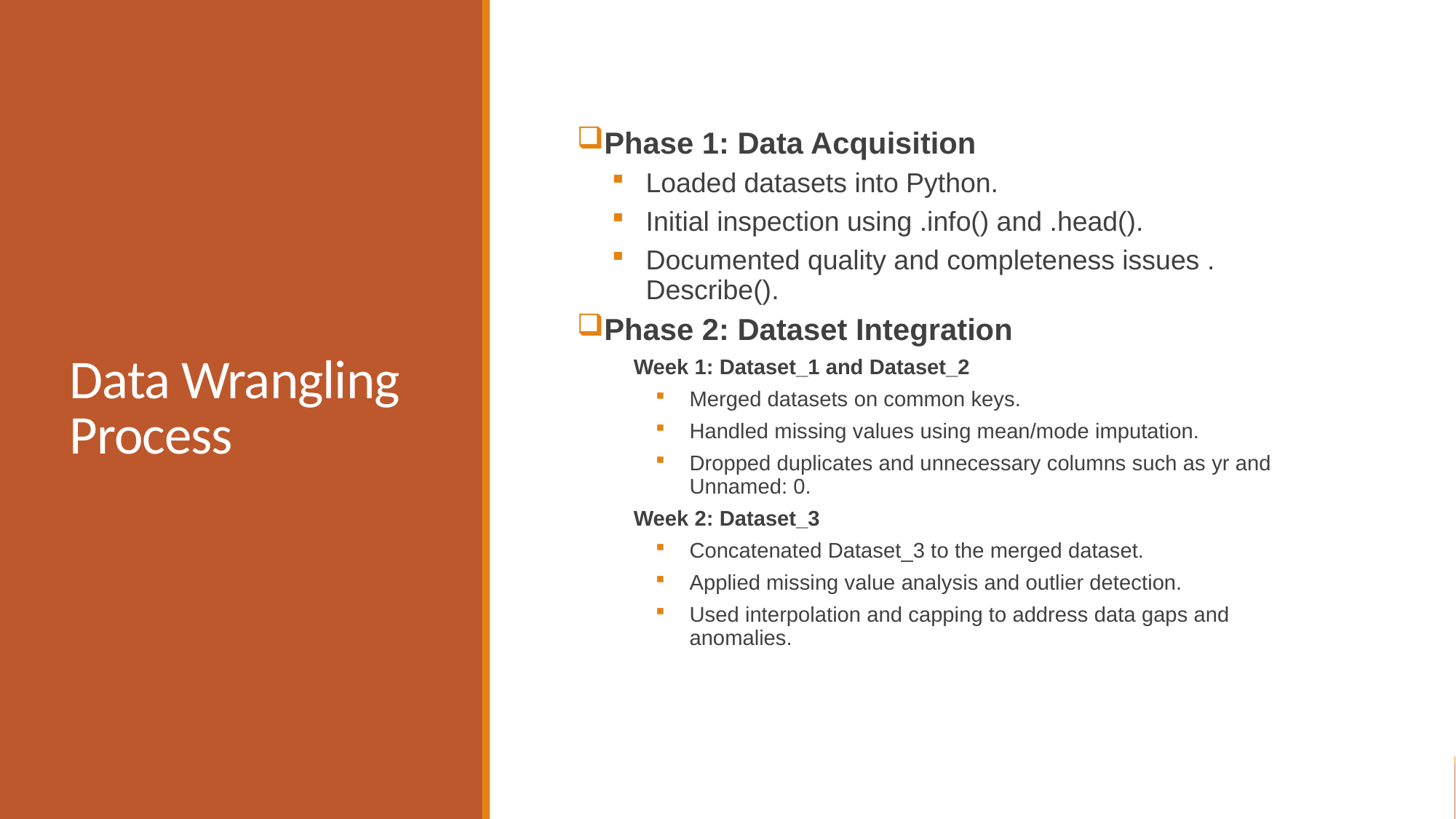

# Data Wrangling Process
Phase 1: Data Acquisition
Loaded datasets into Python.
Initial inspection using .info() and .head().
Documented quality and completeness issues . Describe().
Phase 2: Dataset Integration
Week 1: Dataset_1 and Dataset_2
Merged datasets on common keys.
Handled missing values using mean/mode imputation.
Dropped duplicates and unnecessary columns such as yr and Unnamed: 0.
Week 2: Dataset_3
Concatenated Dataset_3 to the merged dataset.
Applied missing value analysis and outlier detection.
Used interpolation and capping to address data gaps and anomalies.